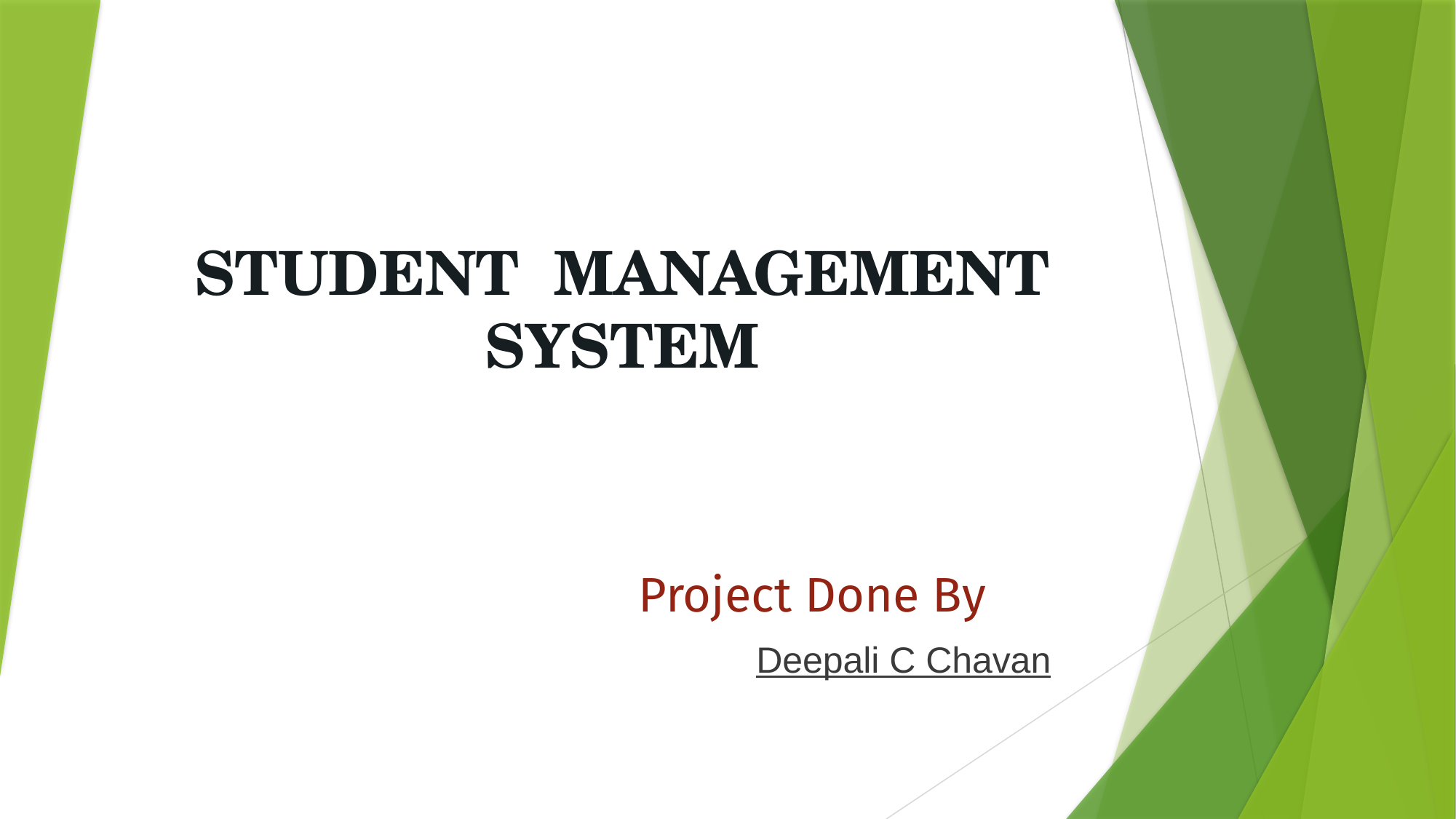

# STUDENT  MANAGEMENT SYSTEM
Project Done By
Deepali C Chavan